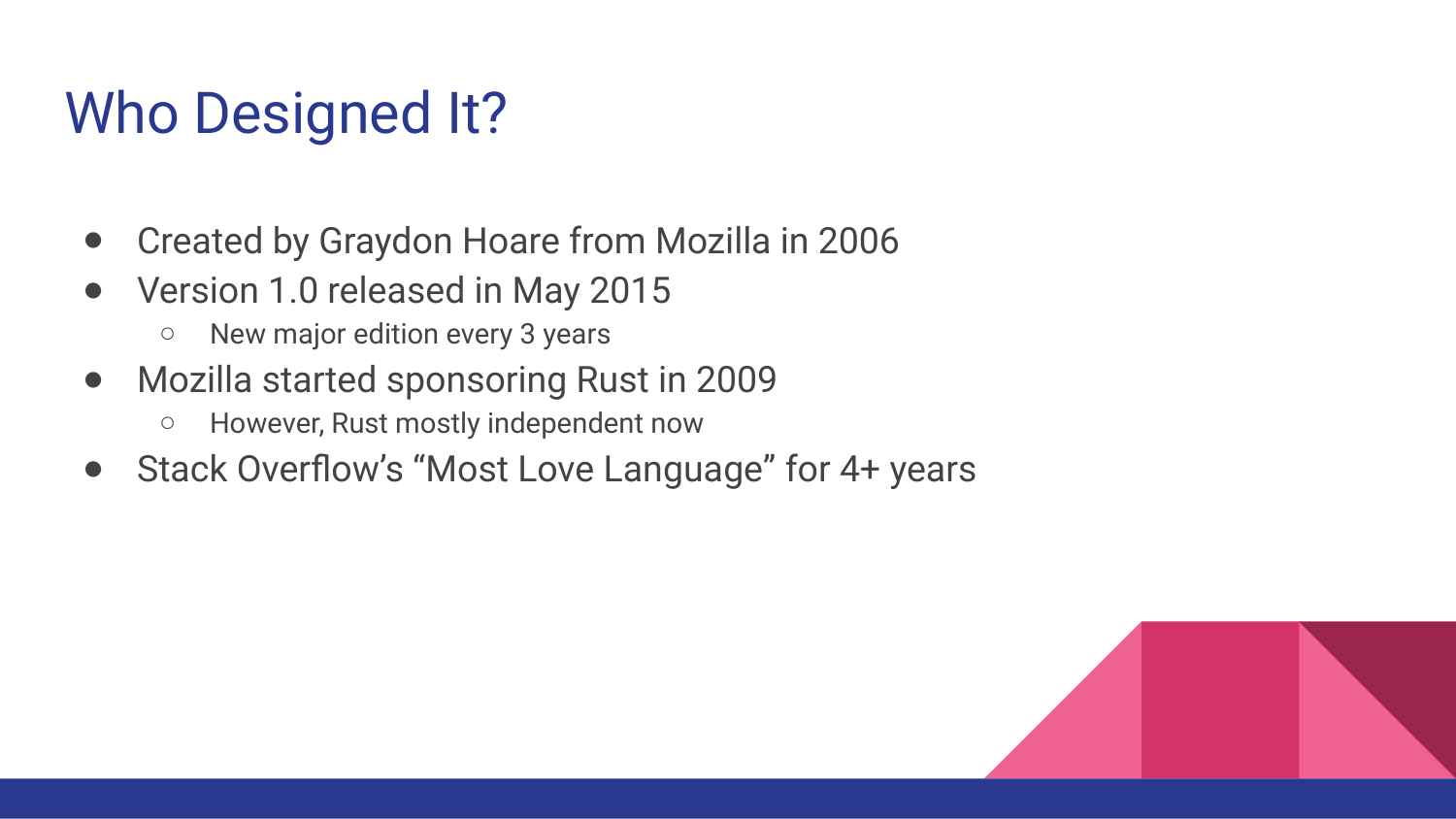

# Who Designed It?
Created by Graydon Hoare from Mozilla in 2006
Version 1.0 released in May 2015
New major edition every 3 years
Mozilla started sponsoring Rust in 2009
However, Rust mostly independent now
Stack Overflow’s “Most Love Language” for 4+ years